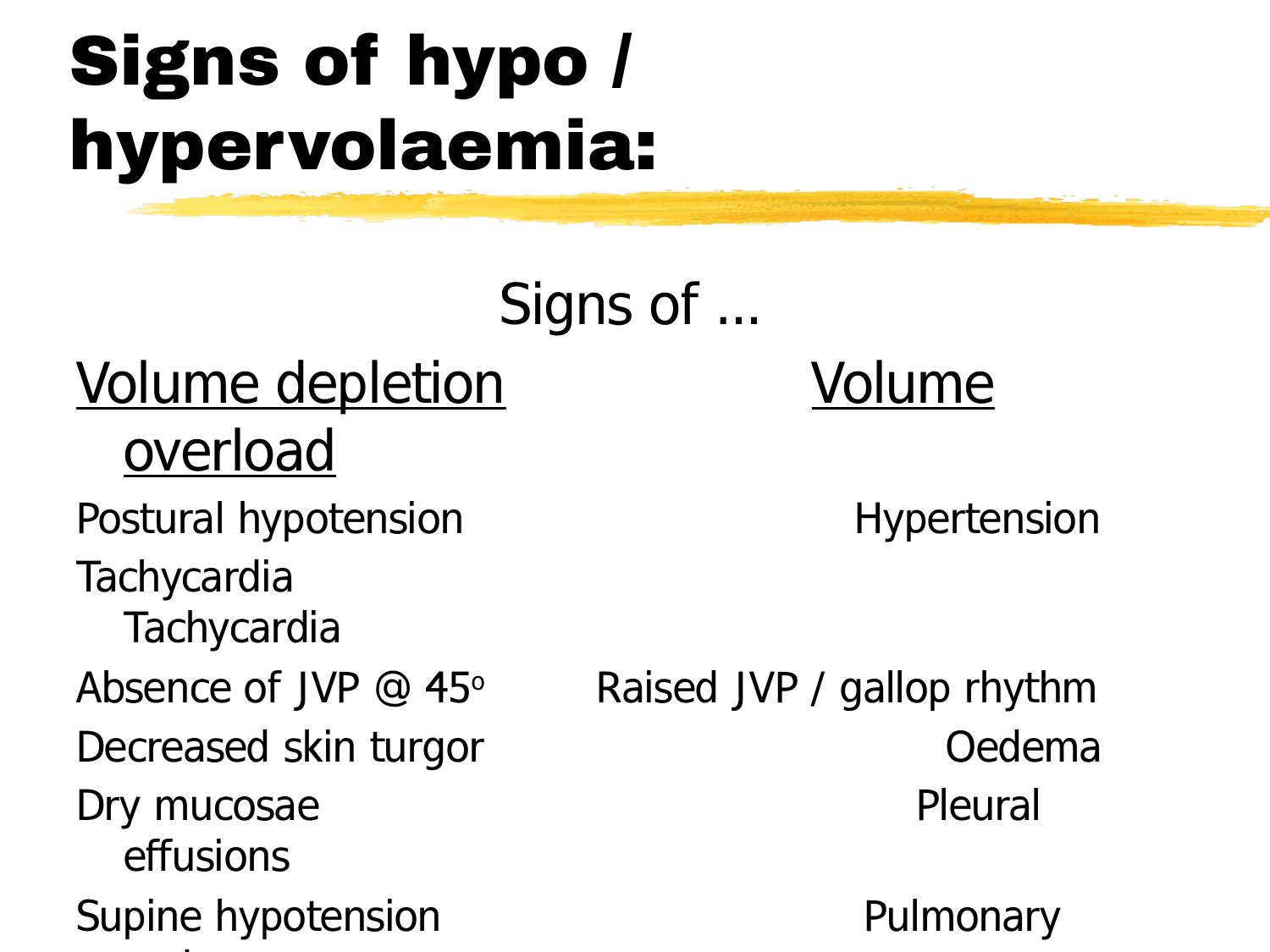

# Signs of hypo / hypervolaemia:
Signs of …
Volume depletion		   Volume overload
Postural hypotension		                 Hypertension
Tachycardia				                   Tachycardia
Absence of JVP @ 45o	       Raised JVP / gallop rhythm
Decreased skin turgor		                        Oedema
Dry mucosae				            Pleural effusions
Supine hypotension			        Pulmonary oedema
Oliguria				                          Ascites
Organ failure				                 Organ failure